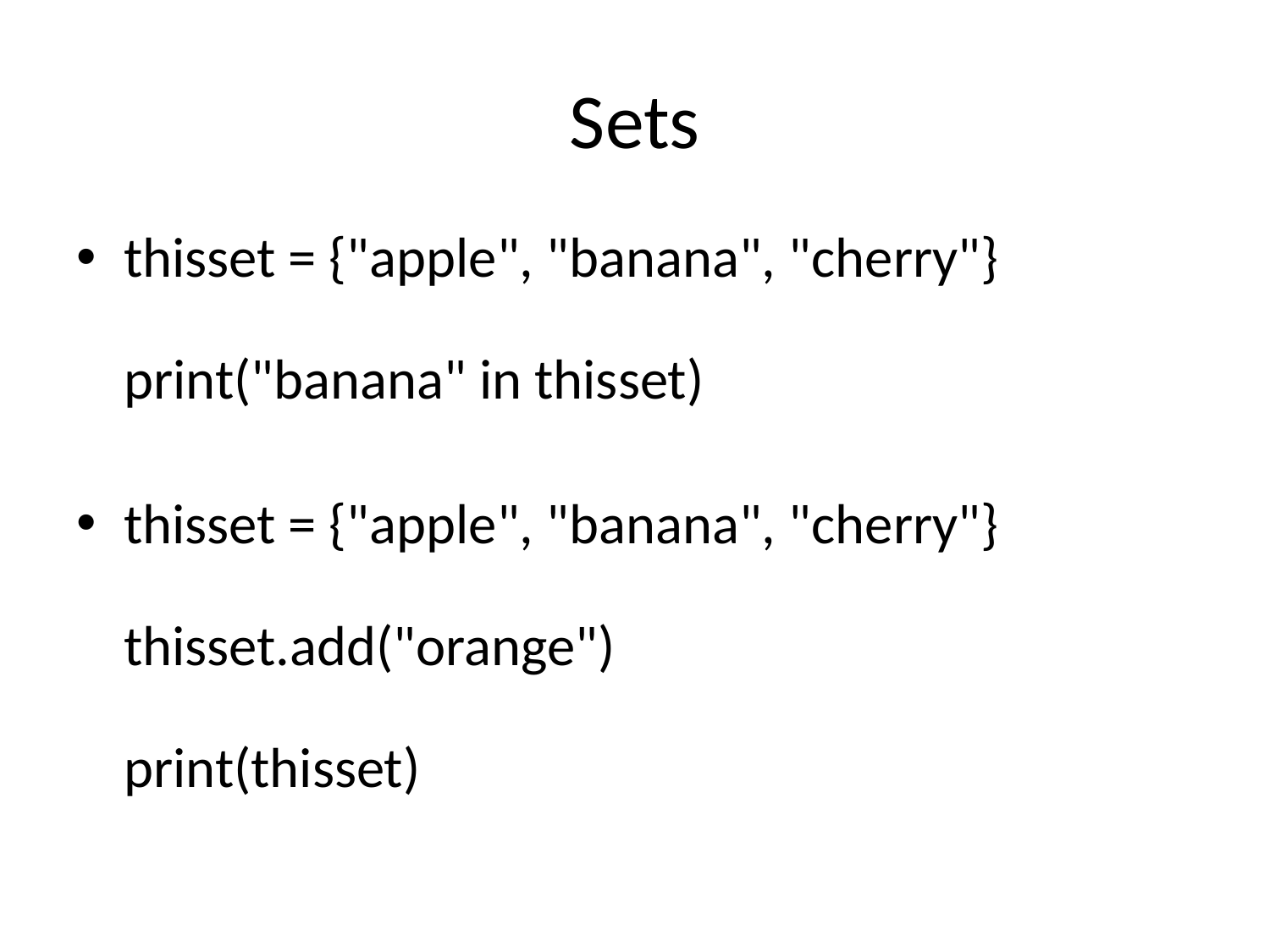

# Sets
thisset = {"apple", "banana", "cherry"}
print("banana" in thisset)

thisset = {"apple", "banana", "cherry"}
thisset.add("orange")
print(thisset)